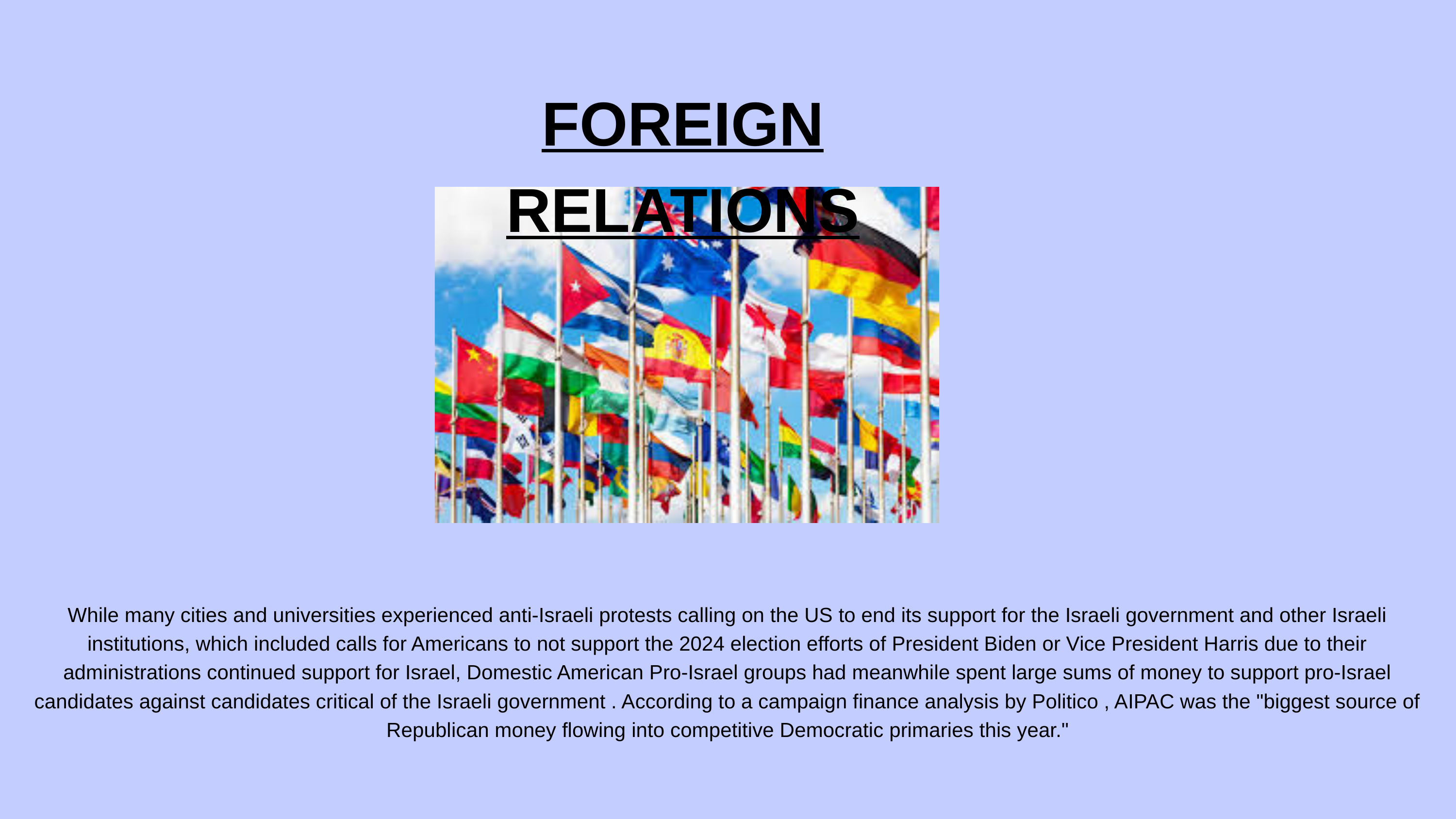

FOREIGN RELATIONS

While many cities and universities experienced anti-Israeli protests calling on the US to end its support for the Israeli government and other Israeli institutions, which included calls for Americans to not support the 2024 election efforts of President Biden or Vice President Harris due to their administrations continued support for Israel, Domestic American Pro-Israel groups had meanwhile spent large sums of money to support pro-Israel candidates against candidates critical of the Israeli government . According to a campaign finance analysis by Politico , AIPAC was the "biggest source of Republican money flowing into competitive Democratic primaries this year."